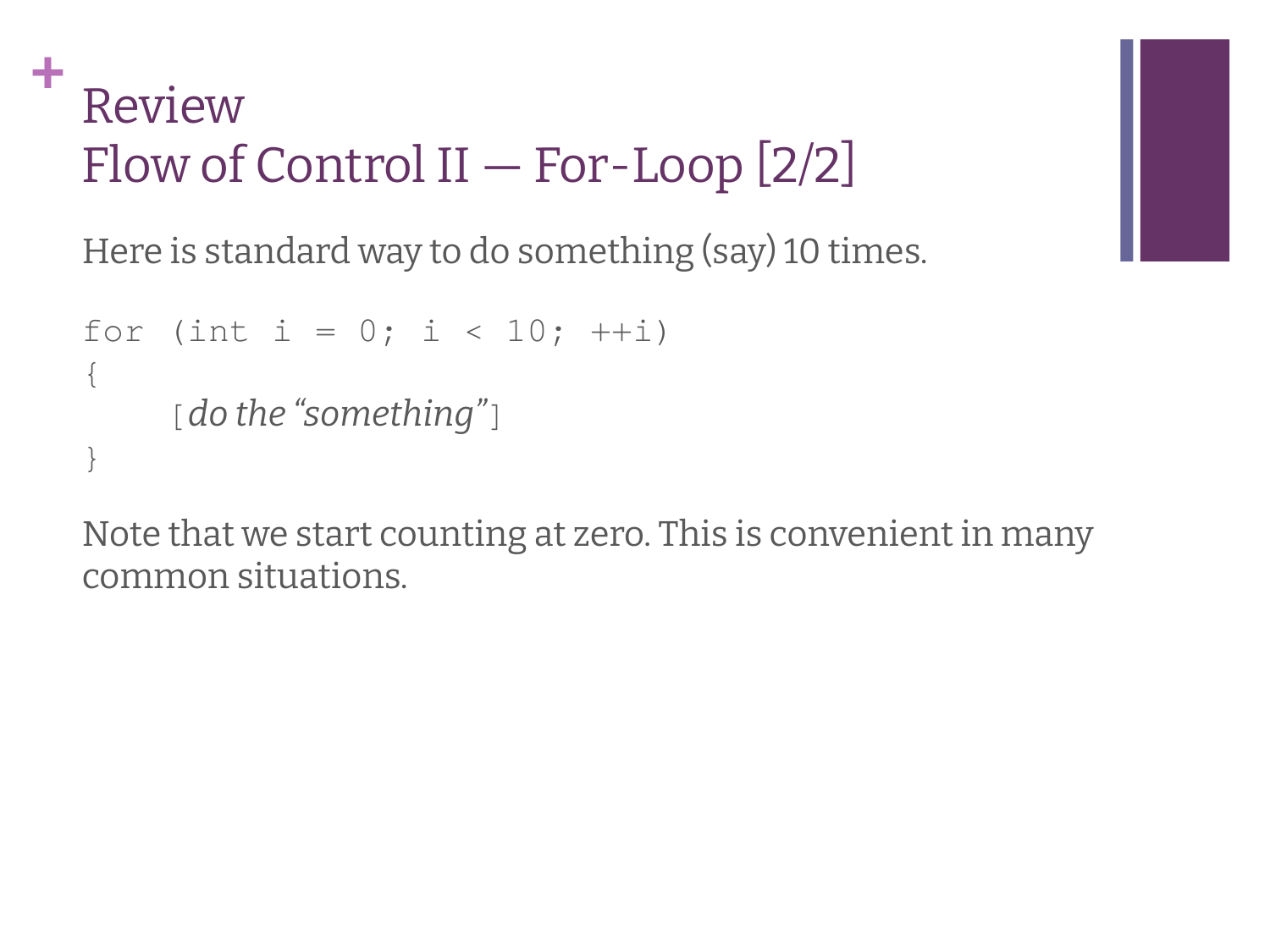

# Review Flow of Control II — For-Loop [2/2]
Here is standard way to do something (say) 10 times.
for (int i = 0; i < 10; ++i)
{
    [do the “something”]
}
Note that we start counting at zero. This is convenient in many common situations.